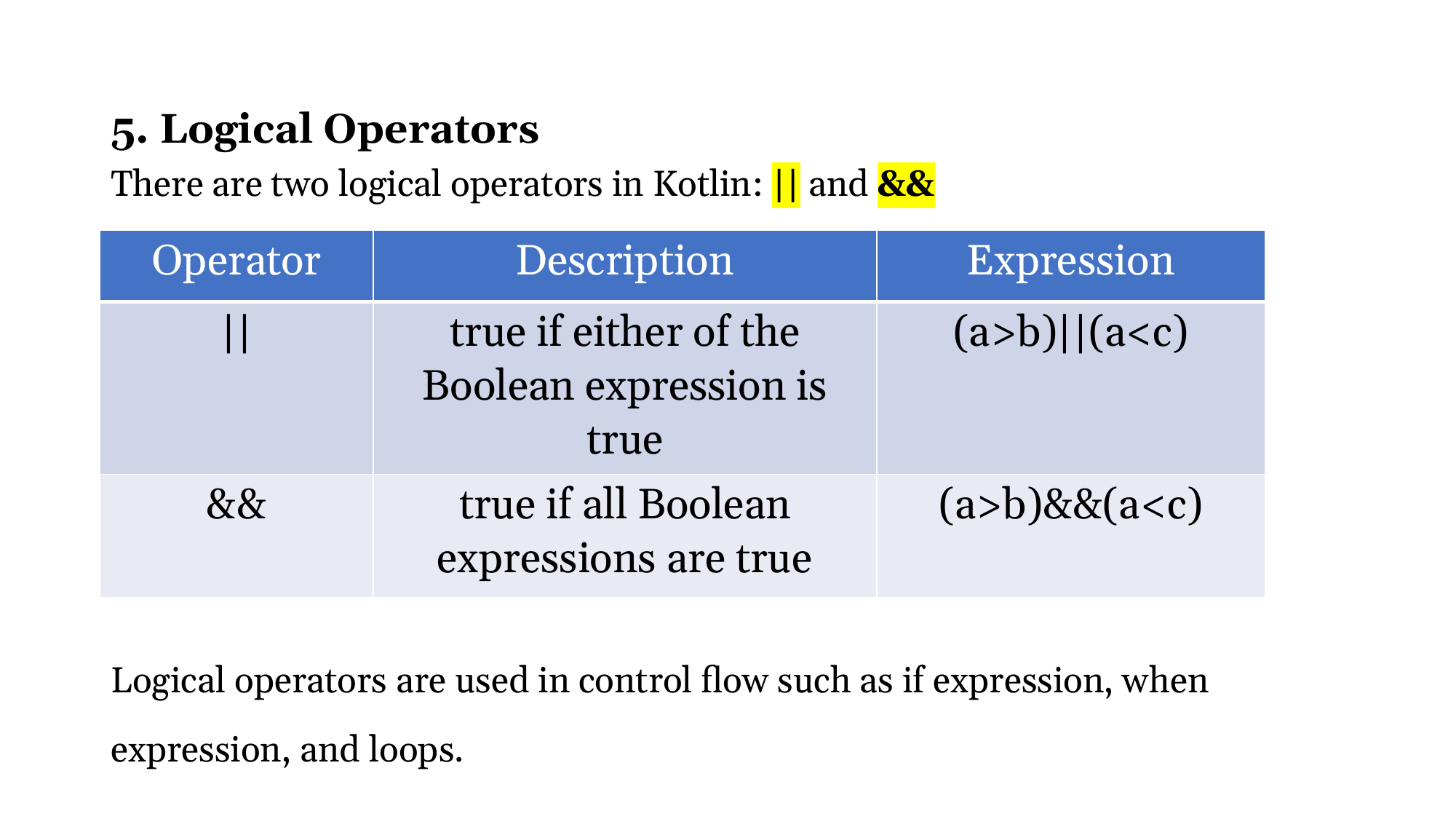

5. Logical Operators
There are two logical operators in Kotlin: || and &&

Logical operators are used in control flow such as if expression, when expression, and loops.
| Operator | Description | Expression |
| --- | --- | --- |
| || | true if either of the Boolean expression is true | (a>b)||(a<c) |
| && | true if all Boolean expressions are true | (a>b)&&(a<c) |